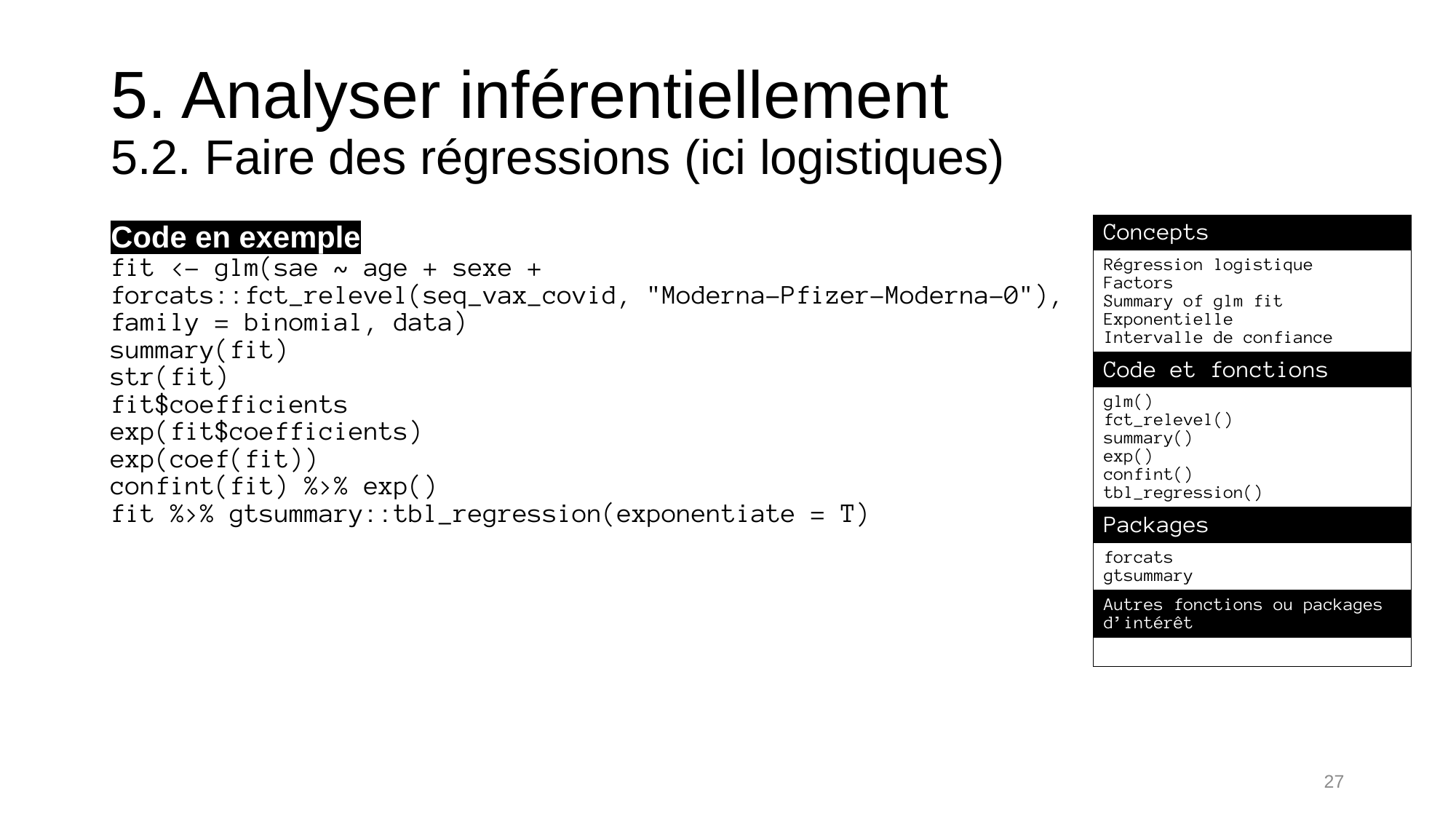

# 5. Analyser inférentiellement 5.2. Faire des régressions (ici logistiques)
| Concepts |
| --- |
| Régression logistique Factors Summary of glm fit Exponentielle Intervalle de confiance |
| Code et fonctions |
| glm() fct\_relevel() summary() exp() confint() tbl\_regression() |
| Packages |
| forcats gtsummary |
| Autres fonctions ou packages d’intérêt |
|  |
Code en exemple
fit <- glm(sae ~ age + sexe + forcats::fct_relevel(seq_vax_covid, "Moderna-Pfizer-Moderna-0"), family = binomial, data)
summary(fit)
str(fit)
fit$coefficients
exp(fit$coefficients)
exp(coef(fit))
confint(fit) %>% exp()
fit %>% gtsummary::tbl_regression(exponentiate = T)
27